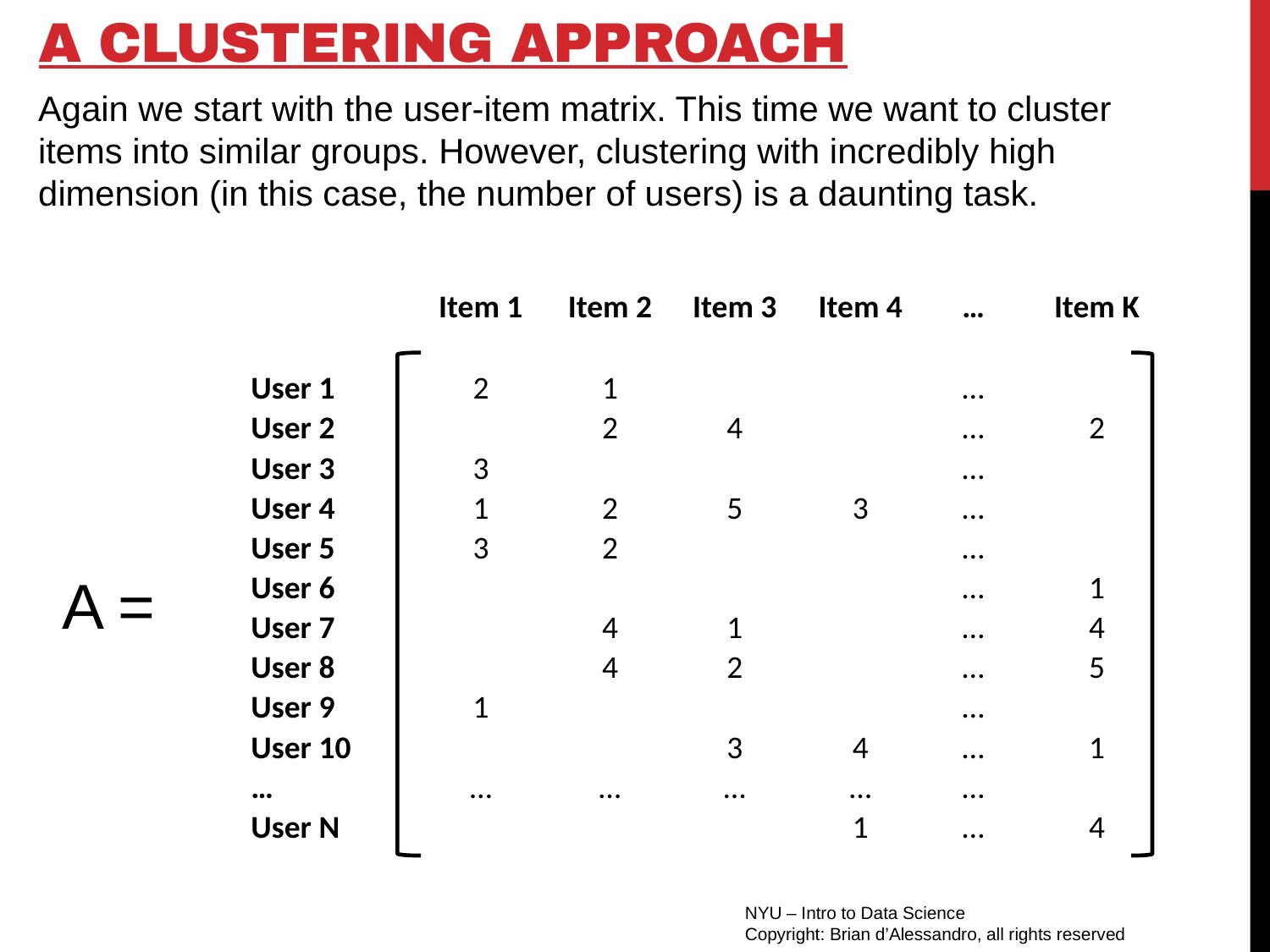

# A clustering approach
Again we start with the user-item matrix. This time we want to cluster items into similar groups. However, clustering with incredibly high dimension (in this case, the number of users) is a daunting task.
|  | Item 1 | Item 2 | Item 3 | Item 4 | … | Item K |
| --- | --- | --- | --- | --- | --- | --- |
| User 1 | 2 | 1 |  |  | … |  |
| User 2 |  | 2 | 4 |  | … | 2 |
| User 3 | 3 |  |  |  | … |  |
| User 4 | 1 | 2 | 5 | 3 | … |  |
| User 5 | 3 | 2 |  |  | … |  |
| User 6 |  |  |  |  | … | 1 |
| User 7 |  | 4 | 1 |  | … | 4 |
| User 8 |  | 4 | 2 |  | … | 5 |
| User 9 | 1 |  |  |  | … |  |
| User 10 |  |  | 3 | 4 | … | 1 |
| … | … | … | … | … | … |  |
| User N |  |  |  | 1 | … | 4 |

A =